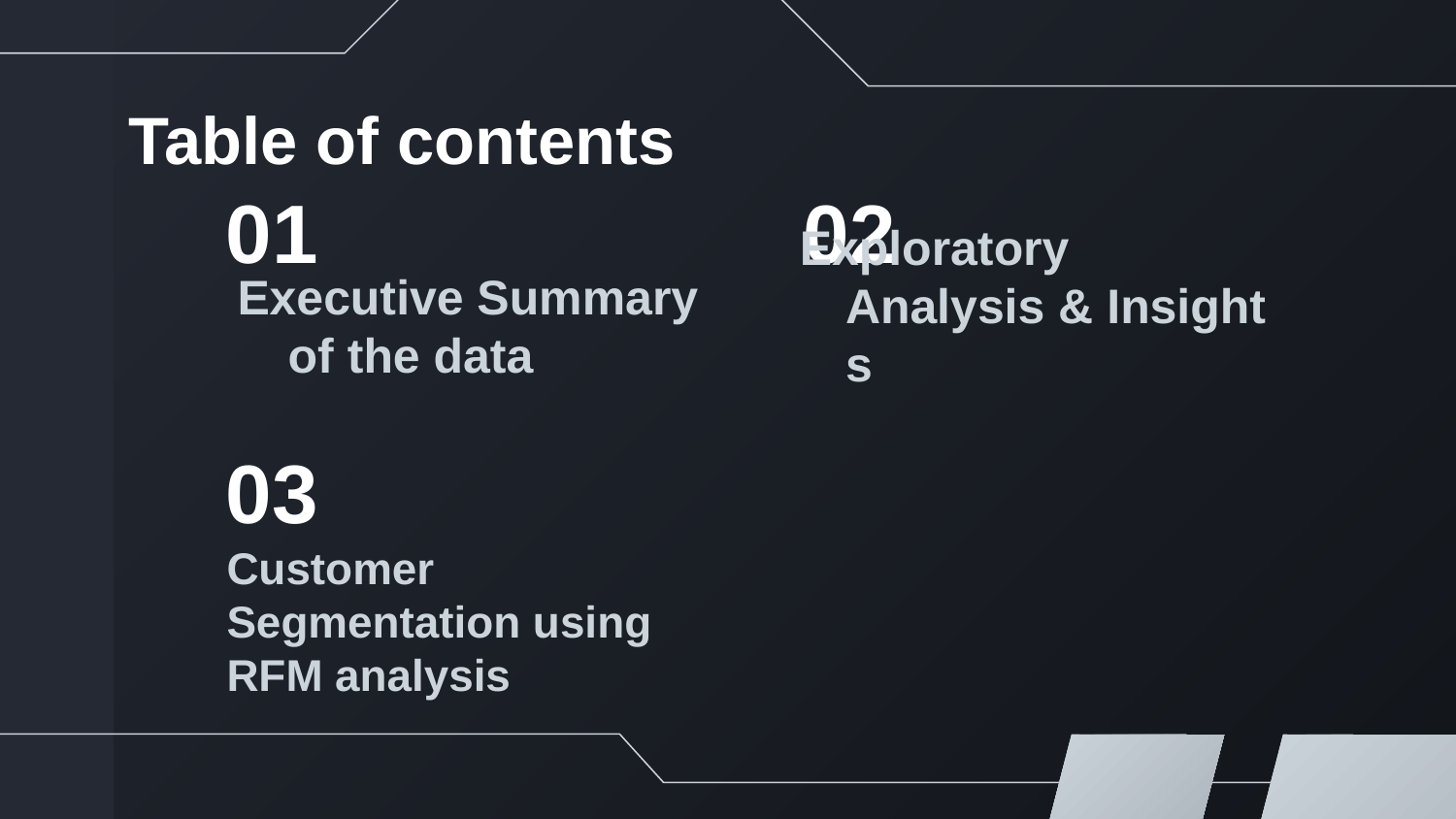

# Table of contents
01
02
Executive Summary of the data
Exploratory Analysis & Insights
03
Customer Segmentation using RFM analysis